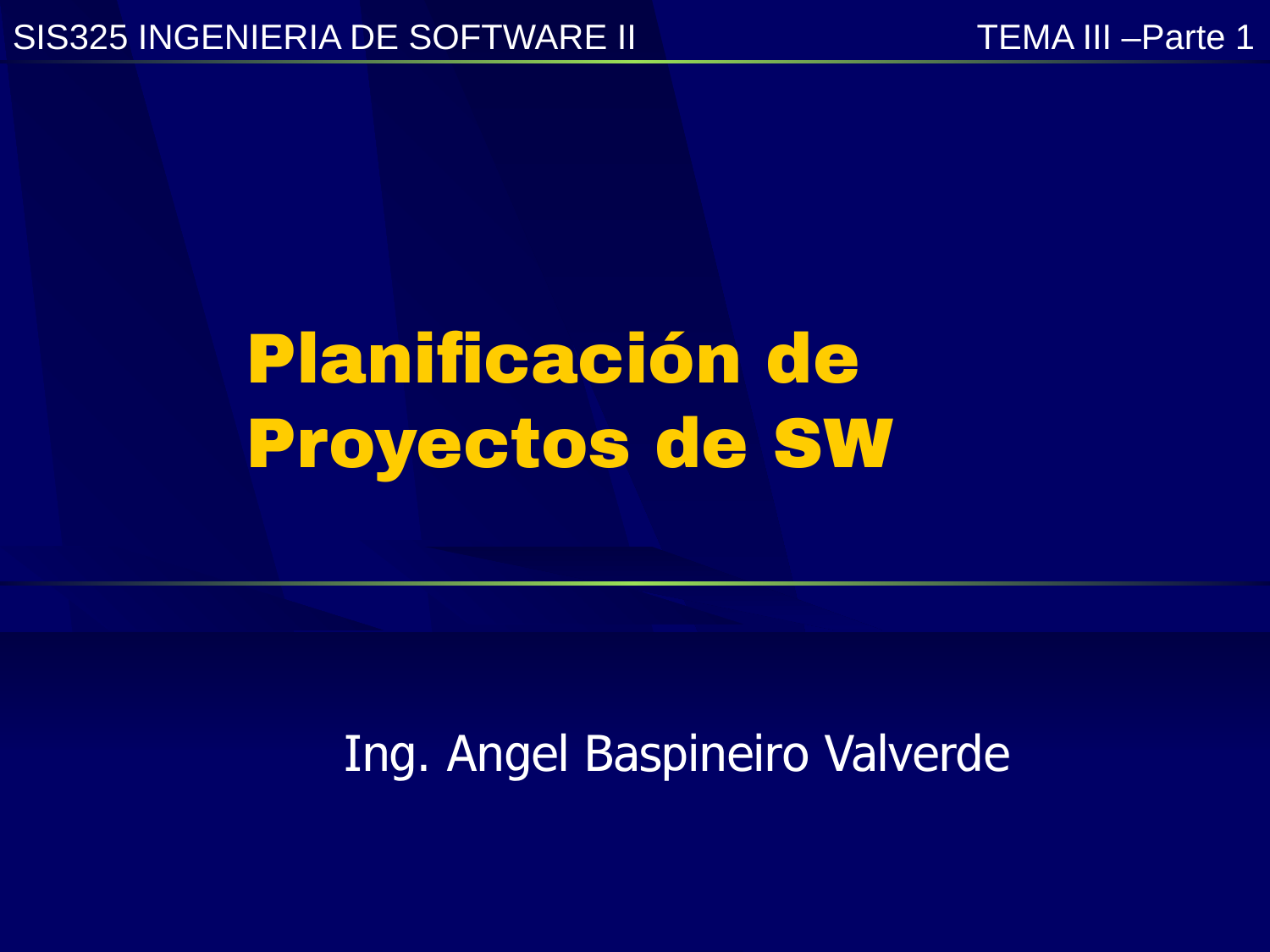

SIS325 INGENIERIA DE SOFTWARE II                                   TEMA III –Parte 1
# Planificación de Proyectos de SW
Ing. Angel Baspineiro Valverde